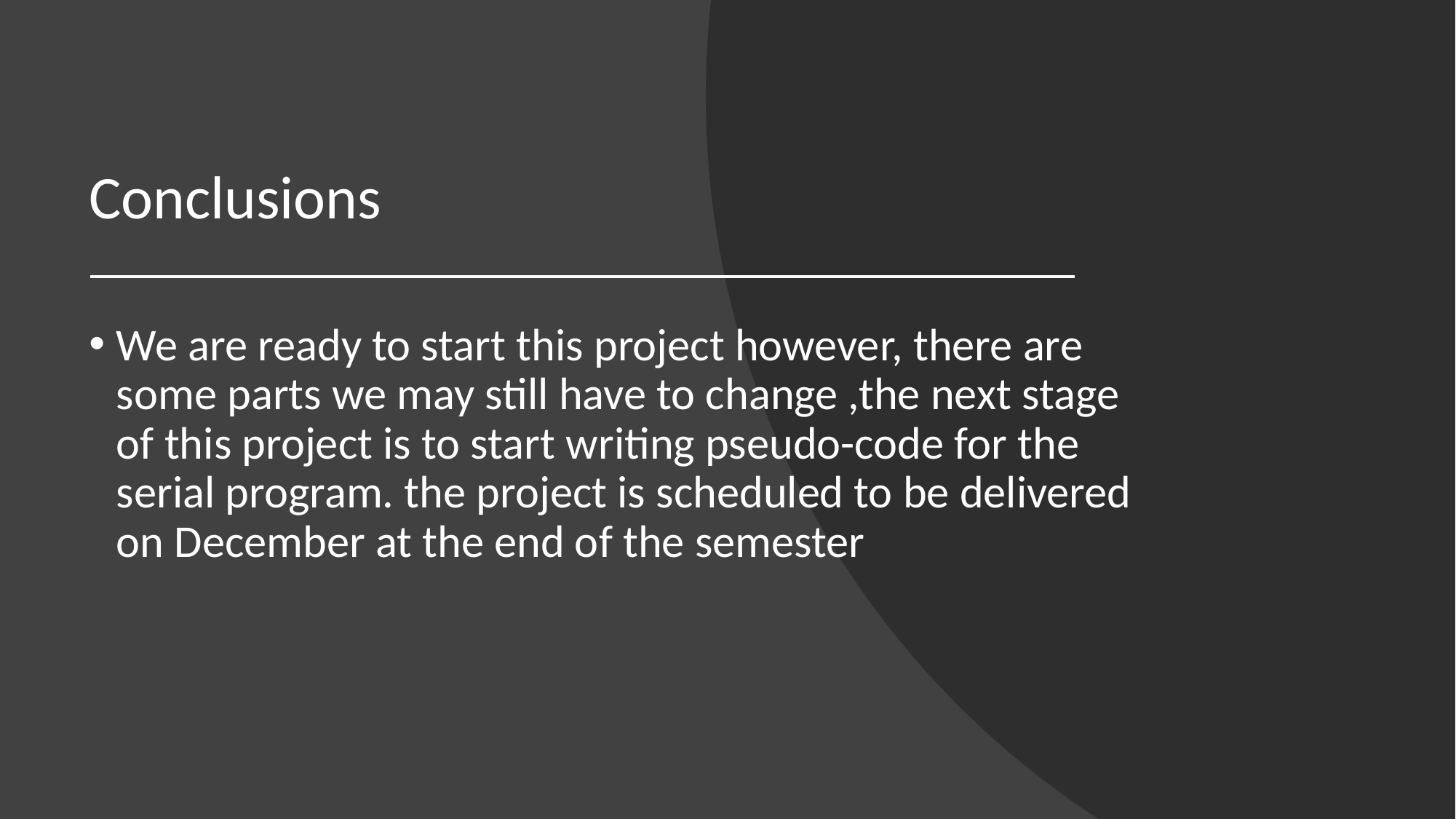

# Conclusions
We are ready to start this project however, there are some parts we may still have to change ,the next stage of this project is to start writing pseudo-code for the serial program. the project is scheduled to be delivered on December at the end of the semester